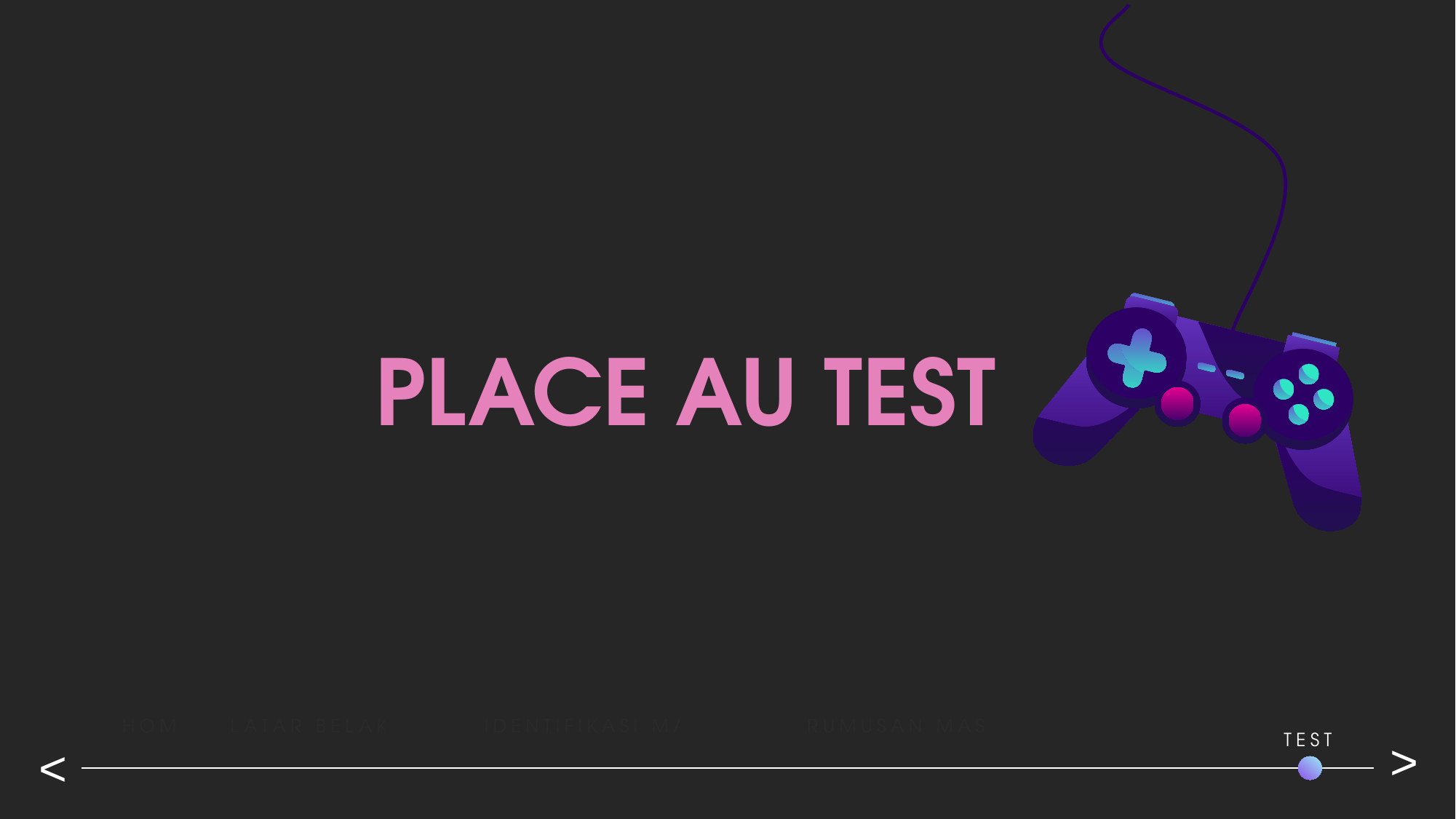

PLACE AU TEST

HOME
LATAR BELAKANG
IDENTIFIKASI MASALAH
RUMUSAN MASALAH
TEST
>
>